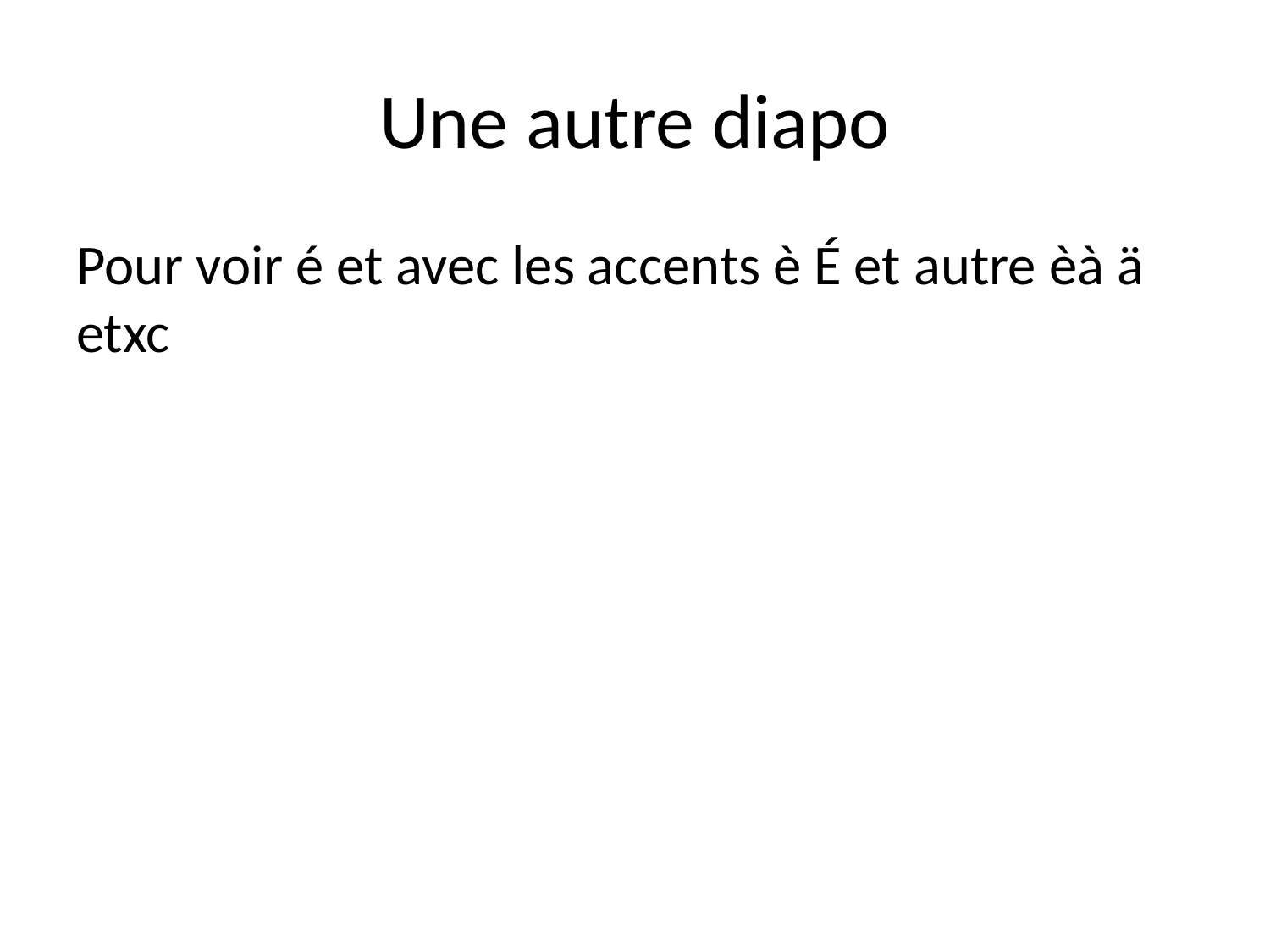

# Une autre diapo
Pour voir é et avec les accents è É et autre èà ä etxc